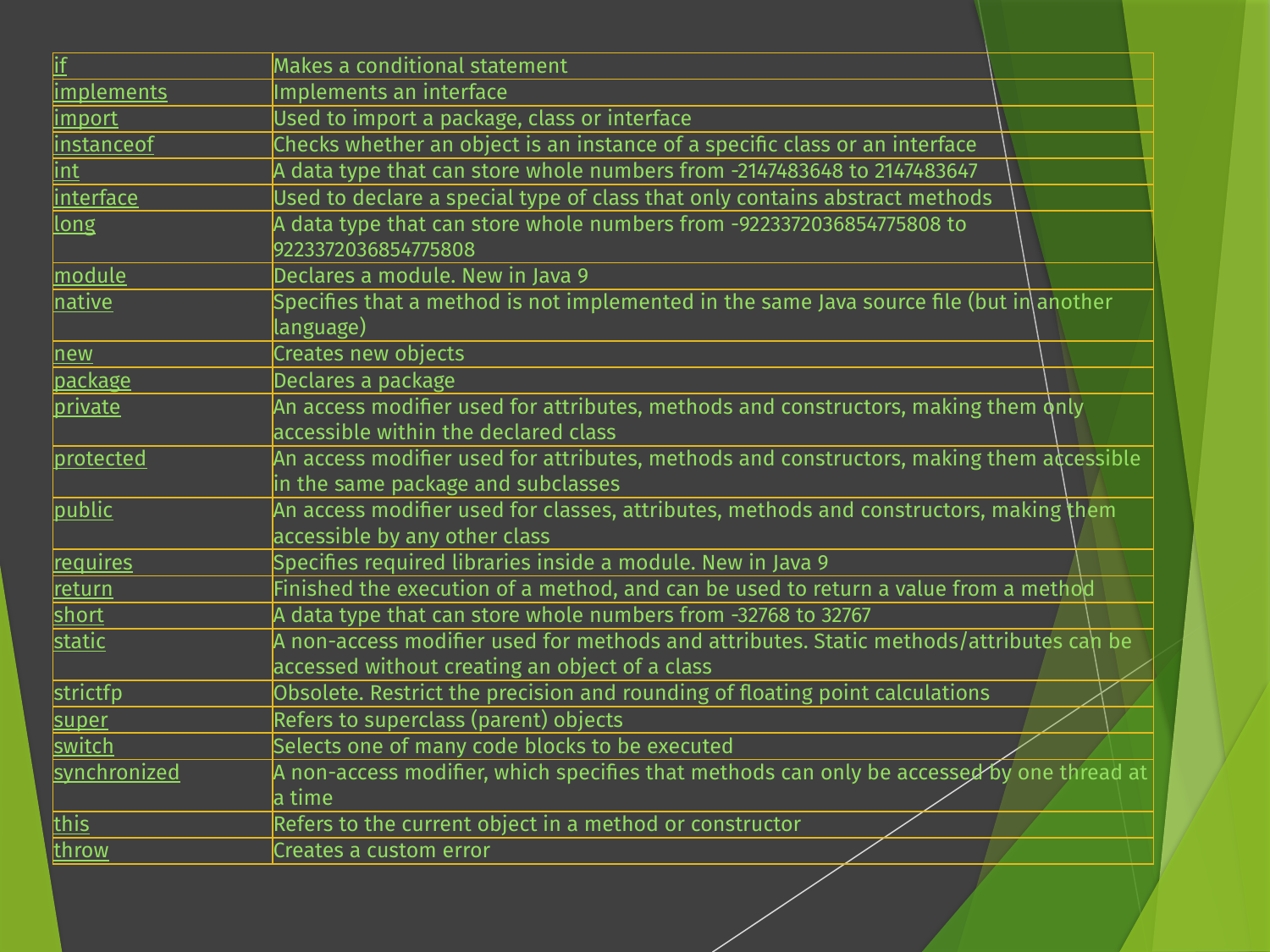

| if | Makes a conditional statement |
| --- | --- |
| implements | Implements an interface |
| import | Used to import a package, class or interface |
| instanceof | Checks whether an object is an instance of a specific class or an interface |
| int | A data type that can store whole numbers from -2147483648 to 2147483647 |
| interface | Used to declare a special type of class that only contains abstract methods |
| long | A data type that can store whole numbers from -9223372036854775808 to 9223372036854775808 |
| module | Declares a module. New in Java 9 |
| native | Specifies that a method is not implemented in the same Java source file (but in another language) |
| new | Creates new objects |
| package | Declares a package |
| private | An access modifier used for attributes, methods and constructors, making them only accessible within the declared class |
| protected | An access modifier used for attributes, methods and constructors, making them accessible in the same package and subclasses |
| public | An access modifier used for classes, attributes, methods and constructors, making them accessible by any other class |
| requires | Specifies required libraries inside a module. New in Java 9 |
| return | Finished the execution of a method, and can be used to return a value from a method |
| short | A data type that can store whole numbers from -32768 to 32767 |
| static | A non-access modifier used for methods and attributes. Static methods/attributes can be accessed without creating an object of a class |
| strictfp | Obsolete. Restrict the precision and rounding of floating point calculations |
| super | Refers to superclass (parent) objects |
| switch | Selects one of many code blocks to be executed |
| synchronized | A non-access modifier, which specifies that methods can only be accessed by one thread at a time |
| this | Refers to the current object in a method or constructor |
| throw | Creates a custom error |